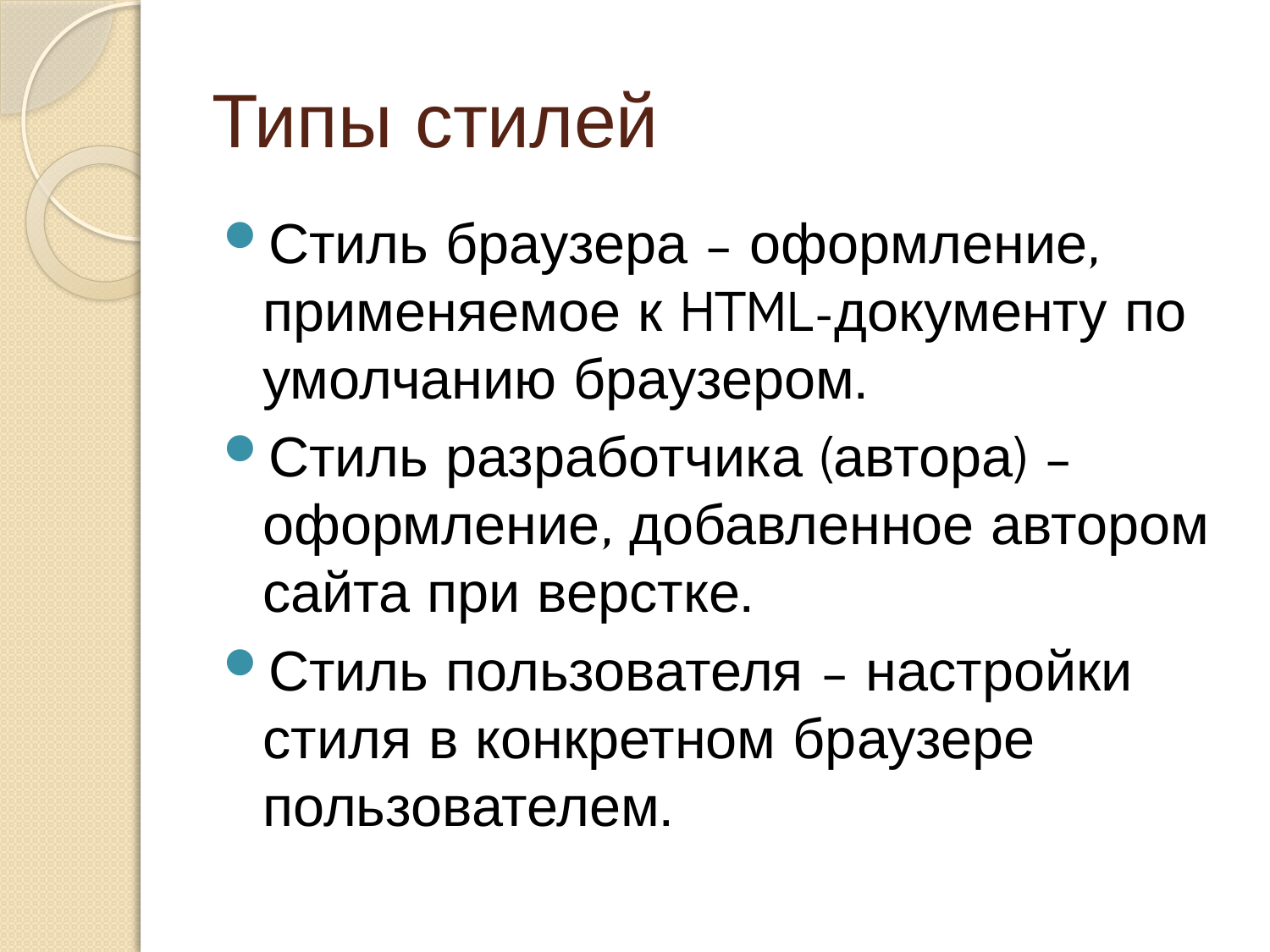

# Типы стилей
Стиль браузера – оформление, применяемое к HTML-документу по умолчанию браузером.
Стиль разработчика (автора) – оформление, добавленное автором сайта при верстке.
Стиль пользователя – настройки стиля в конкретном браузере пользователем.